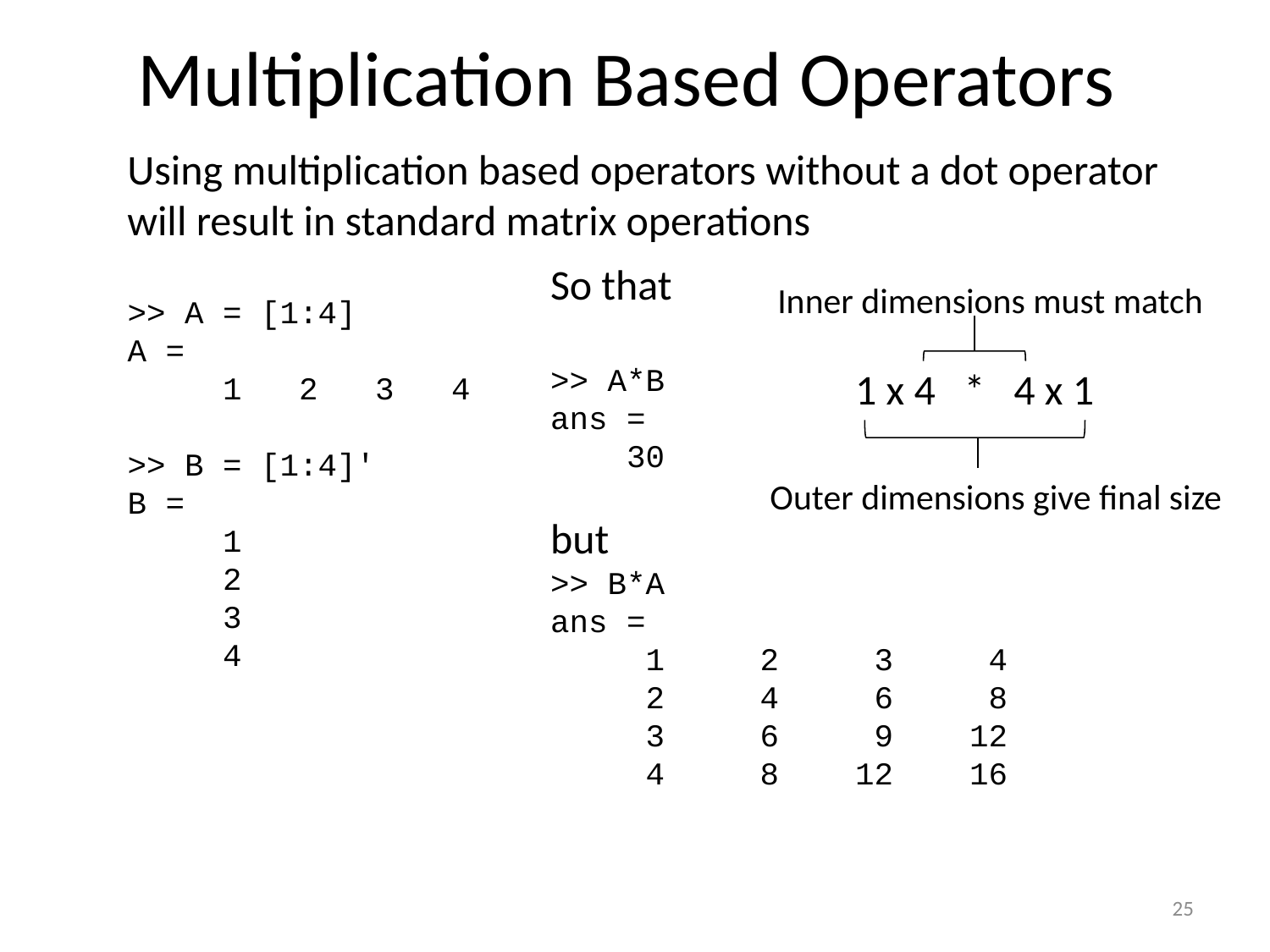

# Multiplication Based Operators
Using multiplication based operators without a dot operator will result in standard matrix operations
So that

>> A*B
ans =
    30

but
>> B*A
ans =
     1     2     3     4
     2     4     6     8
     3     6     9    12
     4     8    12    16
Inner dimensions must match

1 x 4   *   4 x 1
Outer dimensions give final size
>> A = [1:4]
A =
     1   2   3   4

>> B = [1:4]'
B =
     1
     2
     3
     4

25